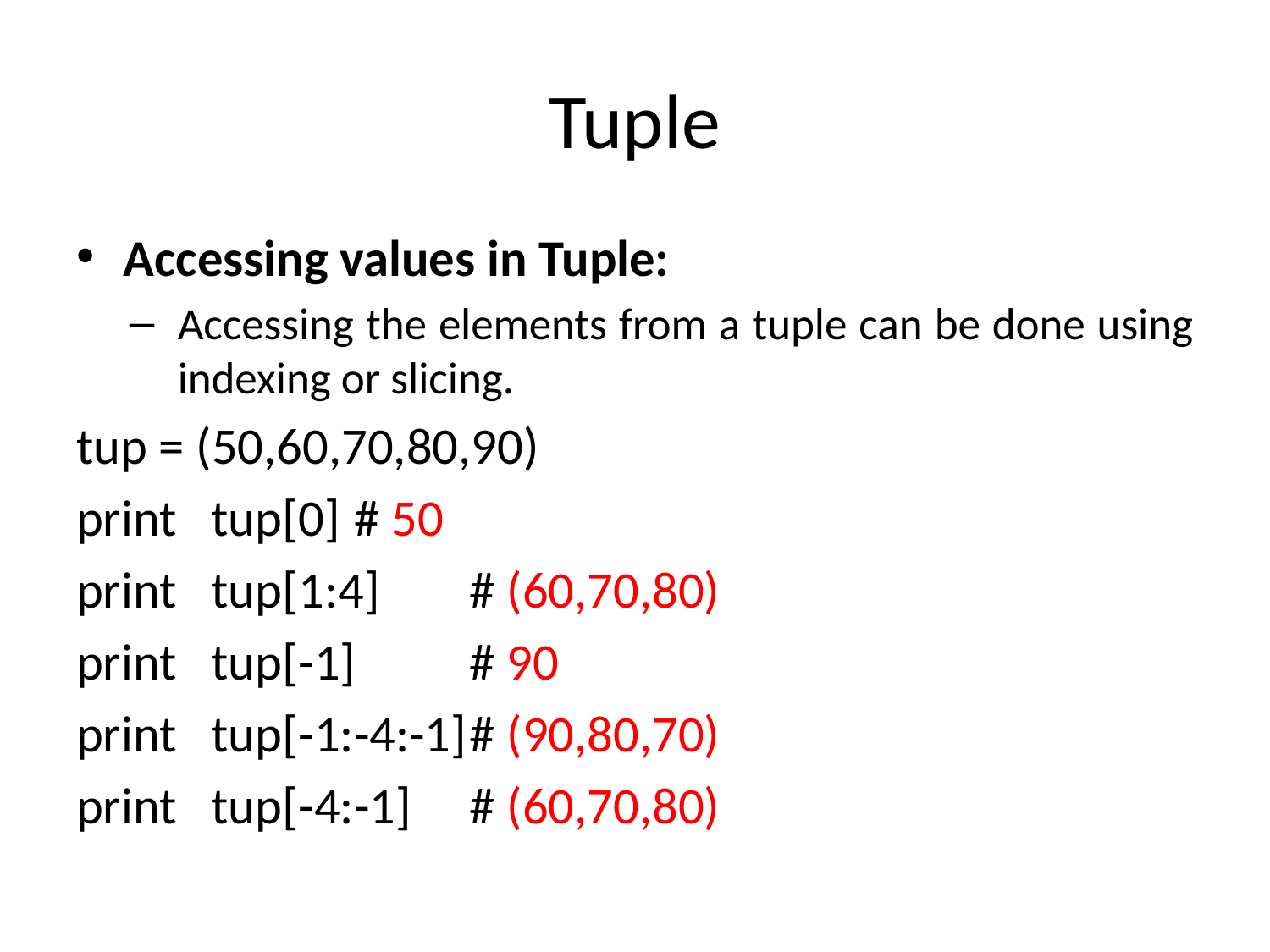

# Tuple
Accessing values in Tuple:
Accessing the elements from a tuple can be done using indexing or slicing.
tup = (50,60,70,80,90)
print   tup[0]		# 50
print   tup[1:4]		# (60,70,80)
print   tup[-1]		# 90
print   tup[-1:-4:-1]	# (90,80,70)
print   tup[-4:-1]		# (60,70,80)